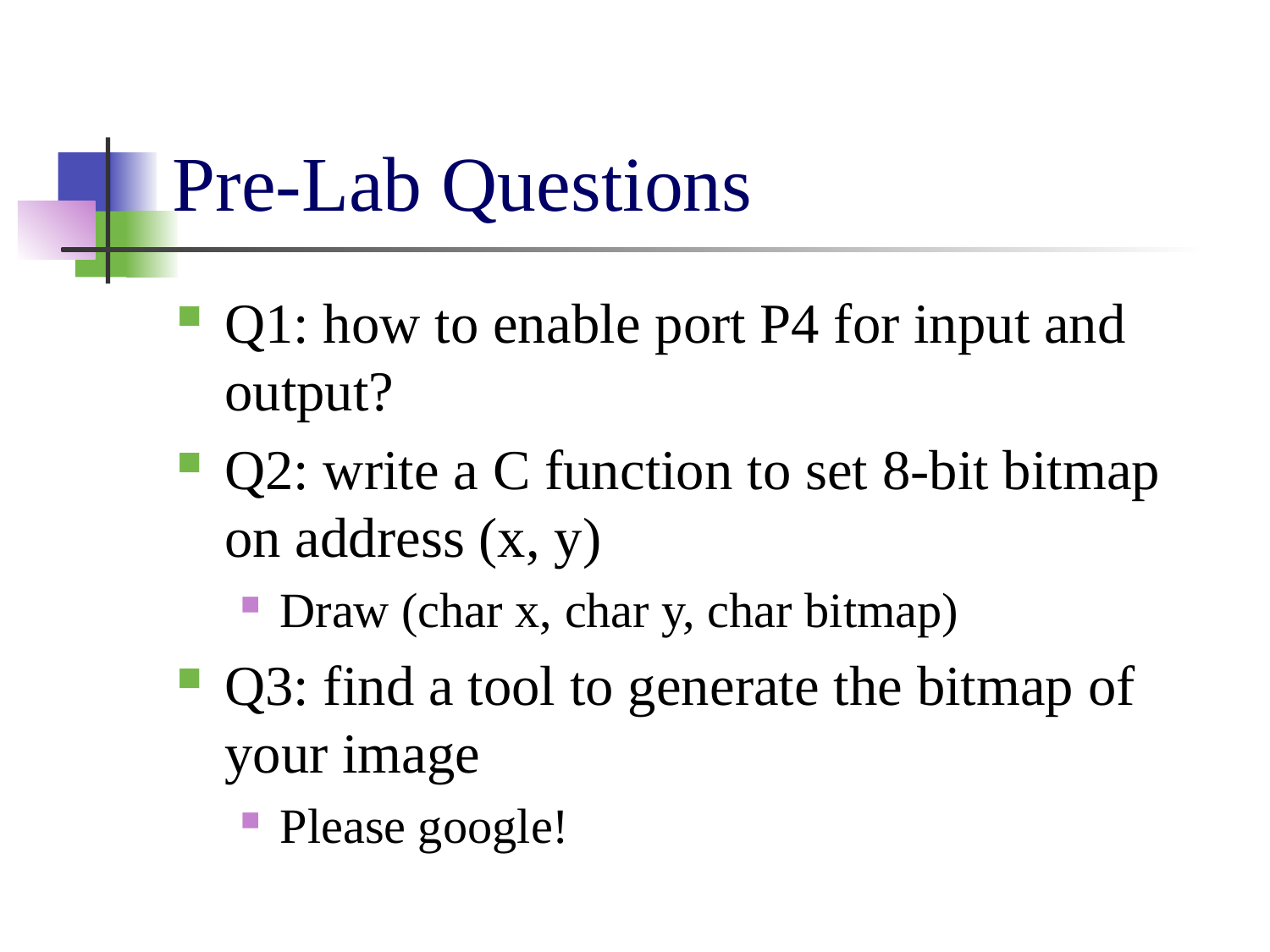

# Pre-Lab Questions
Q1: how to enable port P4 for input and output?
Q2: write a C function to set 8-bit bitmap on address (x, y)
Draw (char x, char y, char bitmap)
Q3: find a tool to generate the bitmap of your image
Please google!